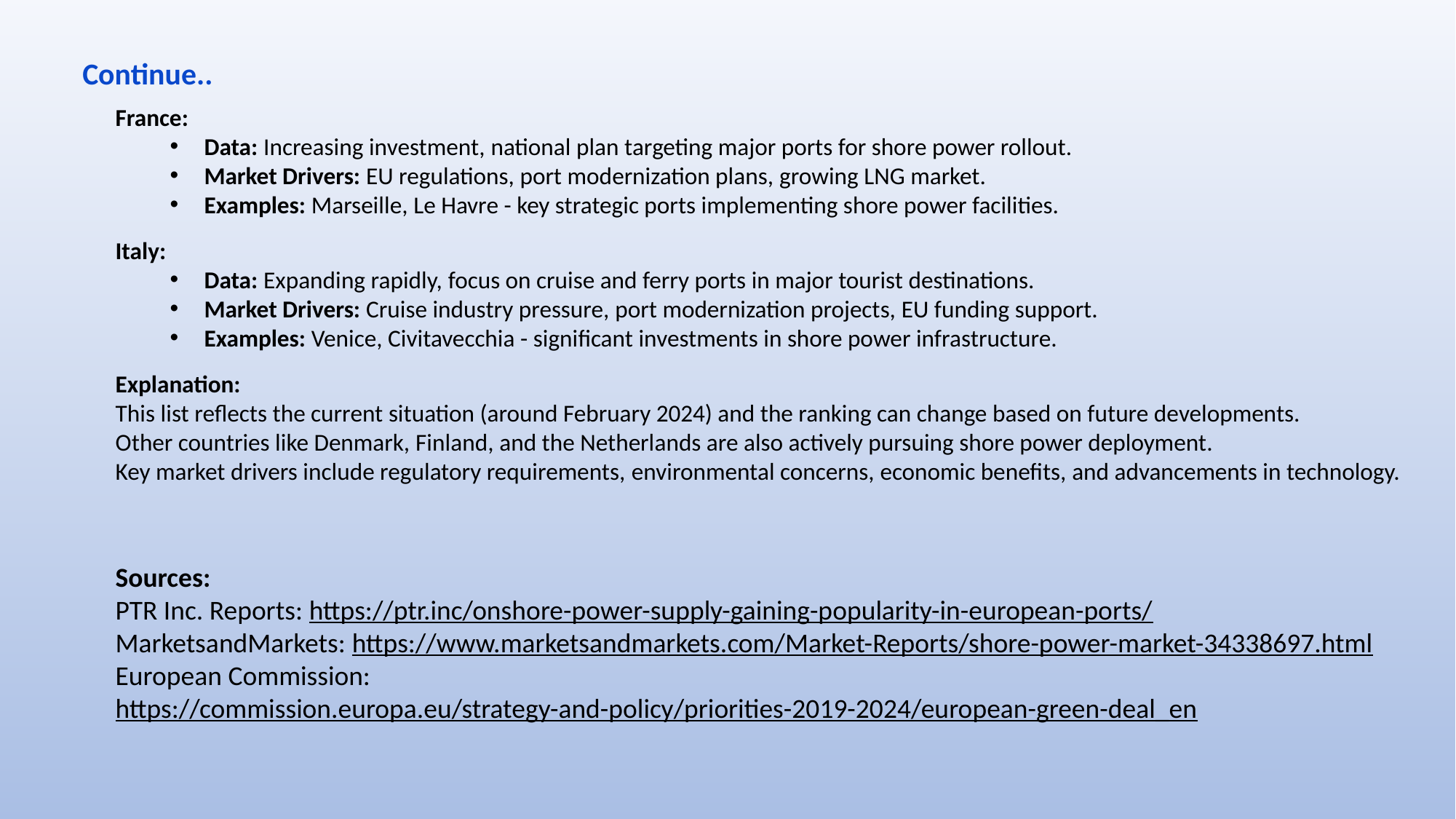

Continue..
France:
Data: Increasing investment, national plan targeting major ports for shore power rollout.
Market Drivers: EU regulations, port modernization plans, growing LNG market.
Examples: Marseille, Le Havre - key strategic ports implementing shore power facilities.
Italy:
Data: Expanding rapidly, focus on cruise and ferry ports in major tourist destinations.
Market Drivers: Cruise industry pressure, port modernization projects, EU funding support.
Examples: Venice, Civitavecchia - significant investments in shore power infrastructure.
Explanation:
This list reflects the current situation (around February 2024) and the ranking can change based on future developments.
Other countries like Denmark, Finland, and the Netherlands are also actively pursuing shore power deployment.
Key market drivers include regulatory requirements, environmental concerns, economic benefits, and advancements in technology.
Sources:
PTR Inc. Reports: https://ptr.inc/onshore-power-supply-gaining-popularity-in-european-ports/
MarketsandMarkets: https://www.marketsandmarkets.com/Market-Reports/shore-power-market-34338697.html
European Commission: https://commission.europa.eu/strategy-and-policy/priorities-2019-2024/european-green-deal_en